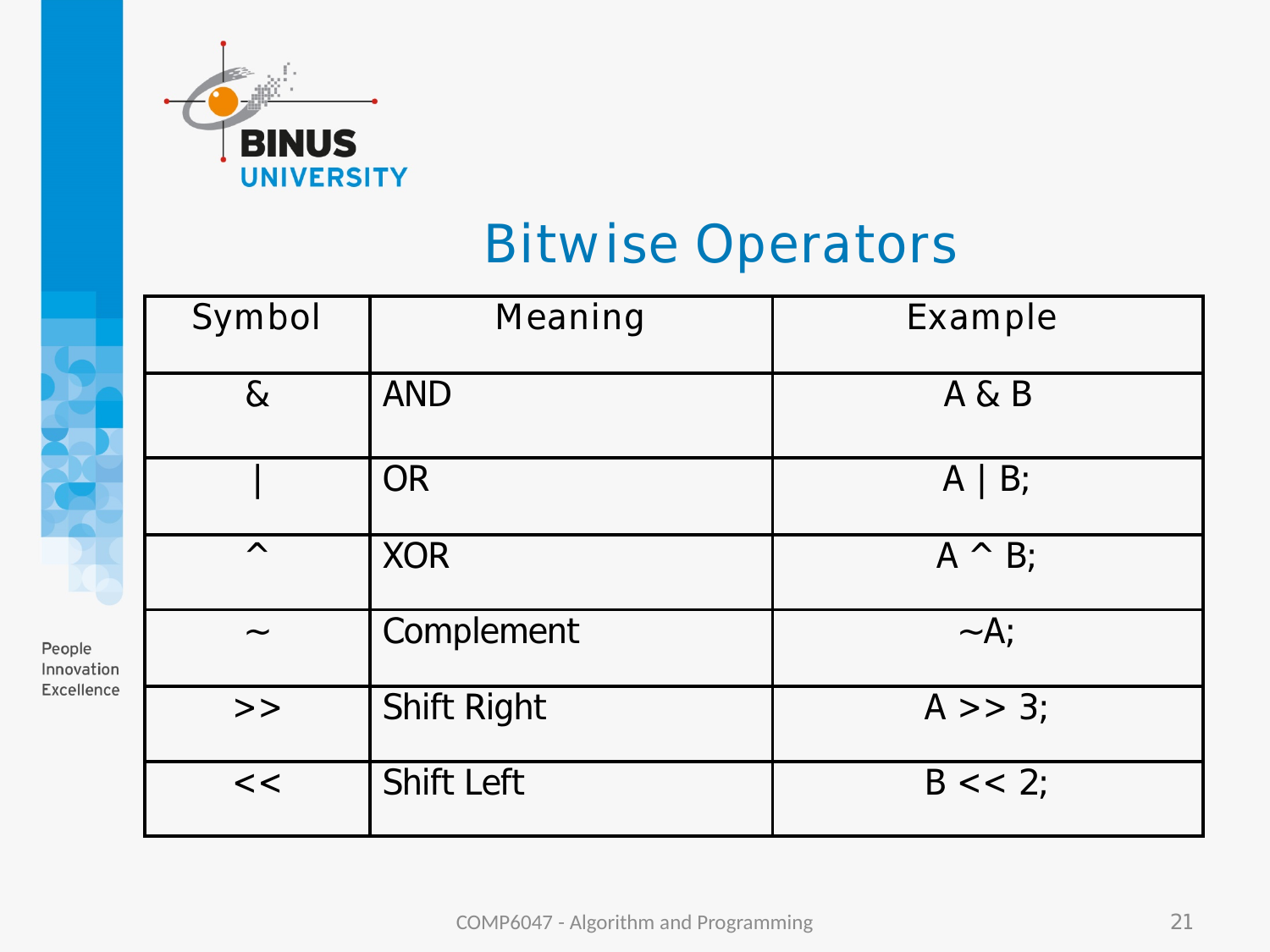

# Bitwise Operators

| Symbol | Meaning | Example |
| --- | --- | --- |
| & | AND | A & B |
| | | OR | A | B; |
| ^ | XOR | A ^ B; |
| ~ | Complement | ~A; |
| >> | Shift Right | A >> 3; |
| << | Shift Left | B << 2; |
COMP6047 - Algorithm and Programming
21